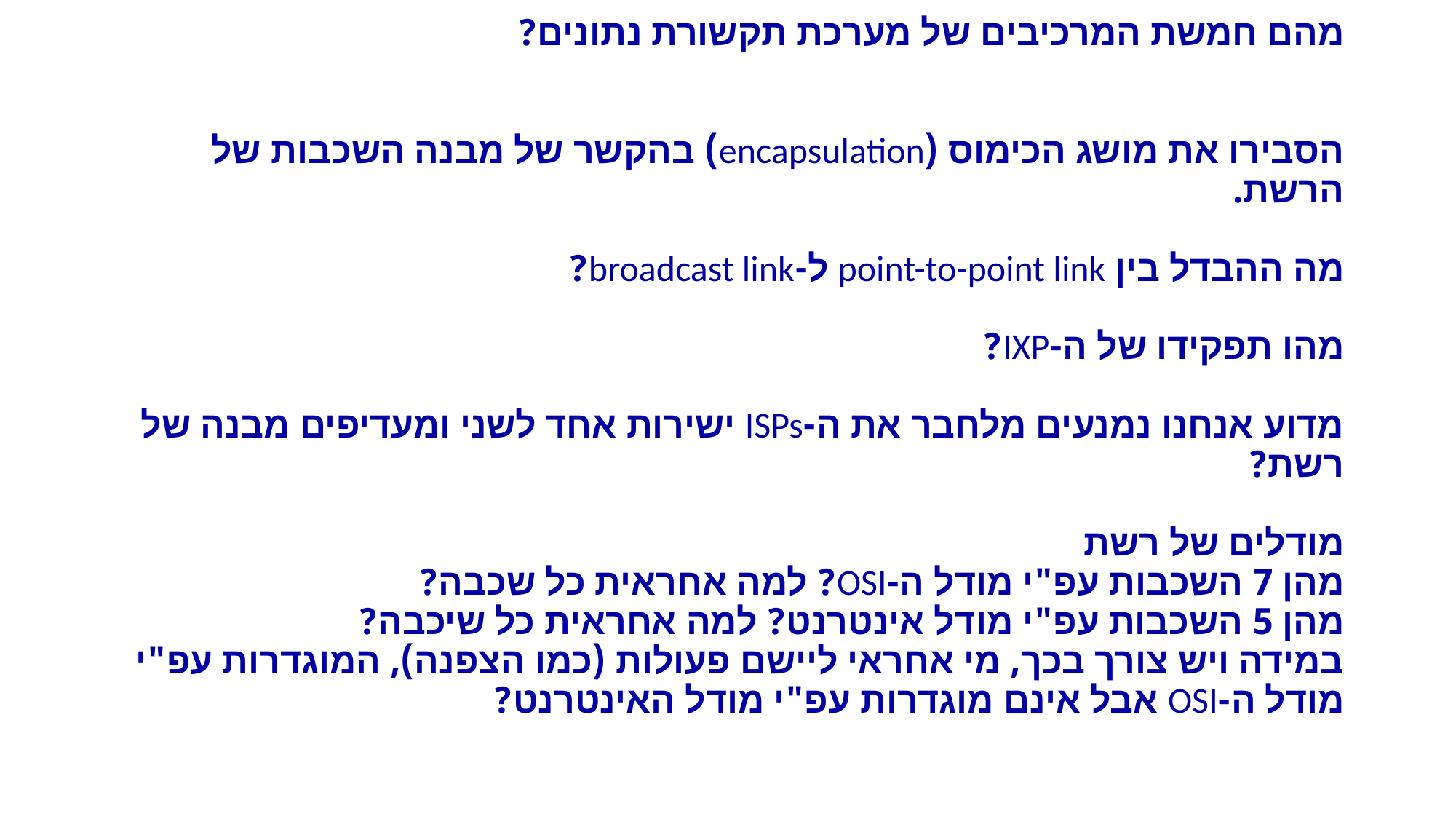

# מהם חמשת המרכיבים של מערכת תקשורת נתונים?   הסבירו את מושג הכימוס (encapsulation) בהקשר של מבנה השכבות של הרשת. מה ההבדל בין point-to-point link ל-broadcast link?   מהו תפקידו של ה-IXP? מדוע אנחנו נמנעים מלחבר את ה-ISPs ישירות אחד לשני ומעדיפים מבנה של רשת? מודלים של רשת מהן 7 השכבות עפ"י מודל ה-OSI? למה אחראית כל שכבה? מהן 5 השכבות עפ"י מודל אינטרנט? למה אחראית כל שיכבה? במידה ויש צורך בכך, מי אחראי ליישם פעולות (כמו הצפנה), המוגדרות עפ"י מודל ה-	OSI אבל אינם מוגדרות עפ"י מודל האינטרנט?